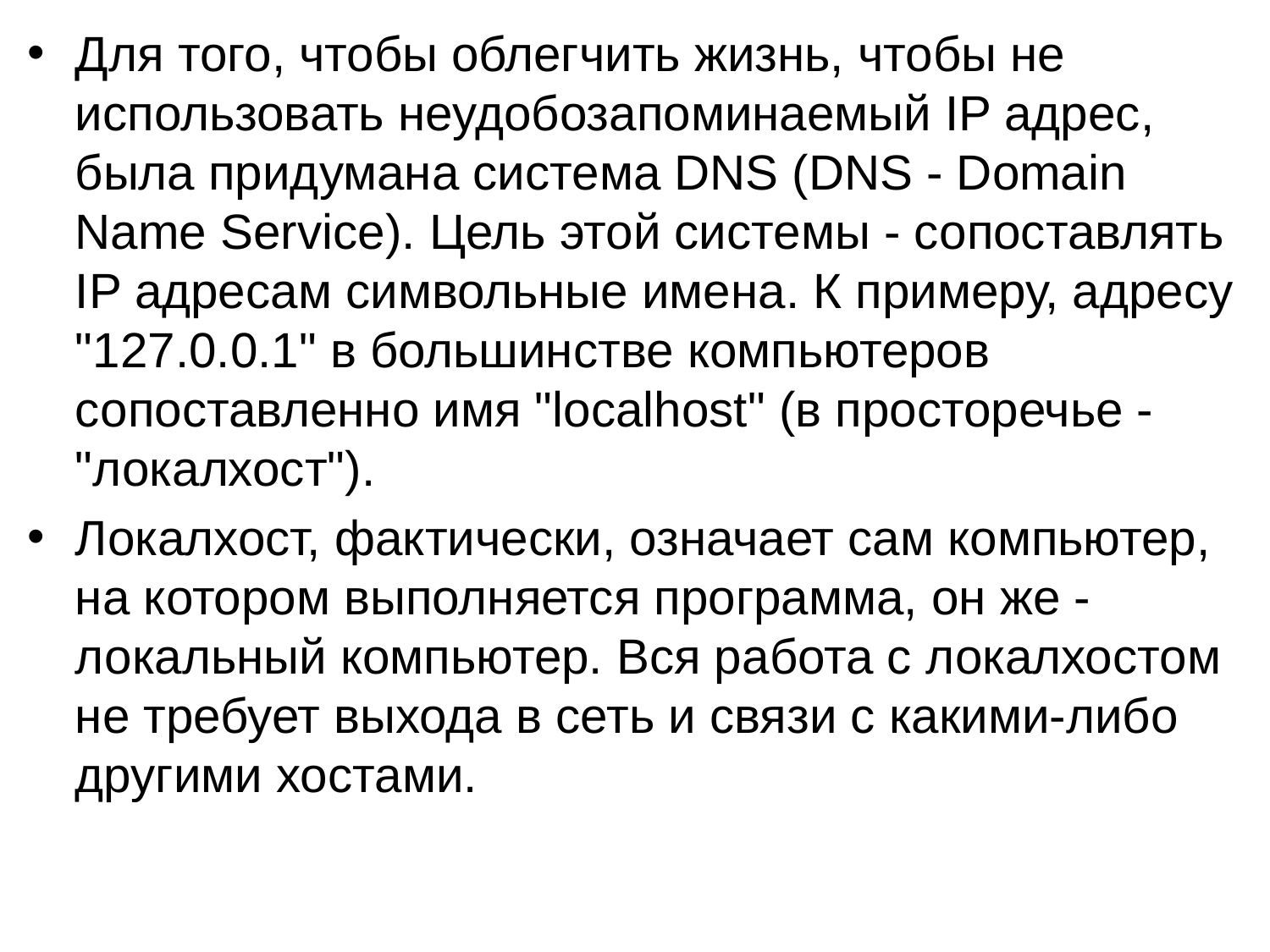

Для того, чтобы облегчить жизнь, чтобы не использовать неудобозапоминаемый IP адрес, была придумана система DNS (DNS - Domain Name Service). Цель этой системы - сопоставлять IP адресам символьные имена. К примеру, адресу "127.0.0.1" в большинстве компьютеров сопоставленно имя "localhost" (в просторечье - "локалхост").
Локалхост, фактически, означает сам компьютер, на котором выполняется программа, он же - локальный компьютер. Вся работа с локалхостом не требует выхода в сеть и связи с какими-либо другими хостами.